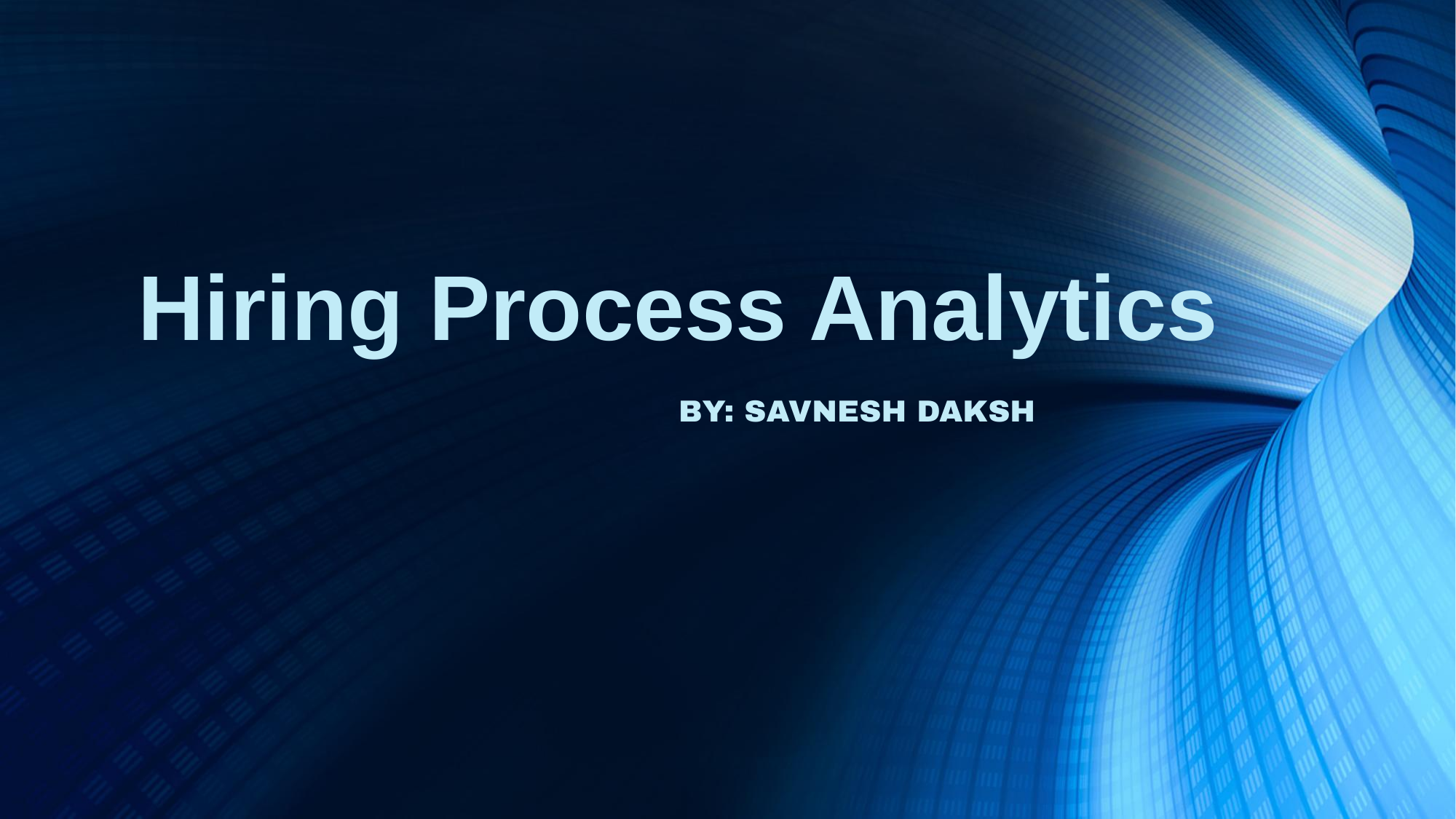

# Hiring Process Analytics
BY: SAVNESH DAKSH